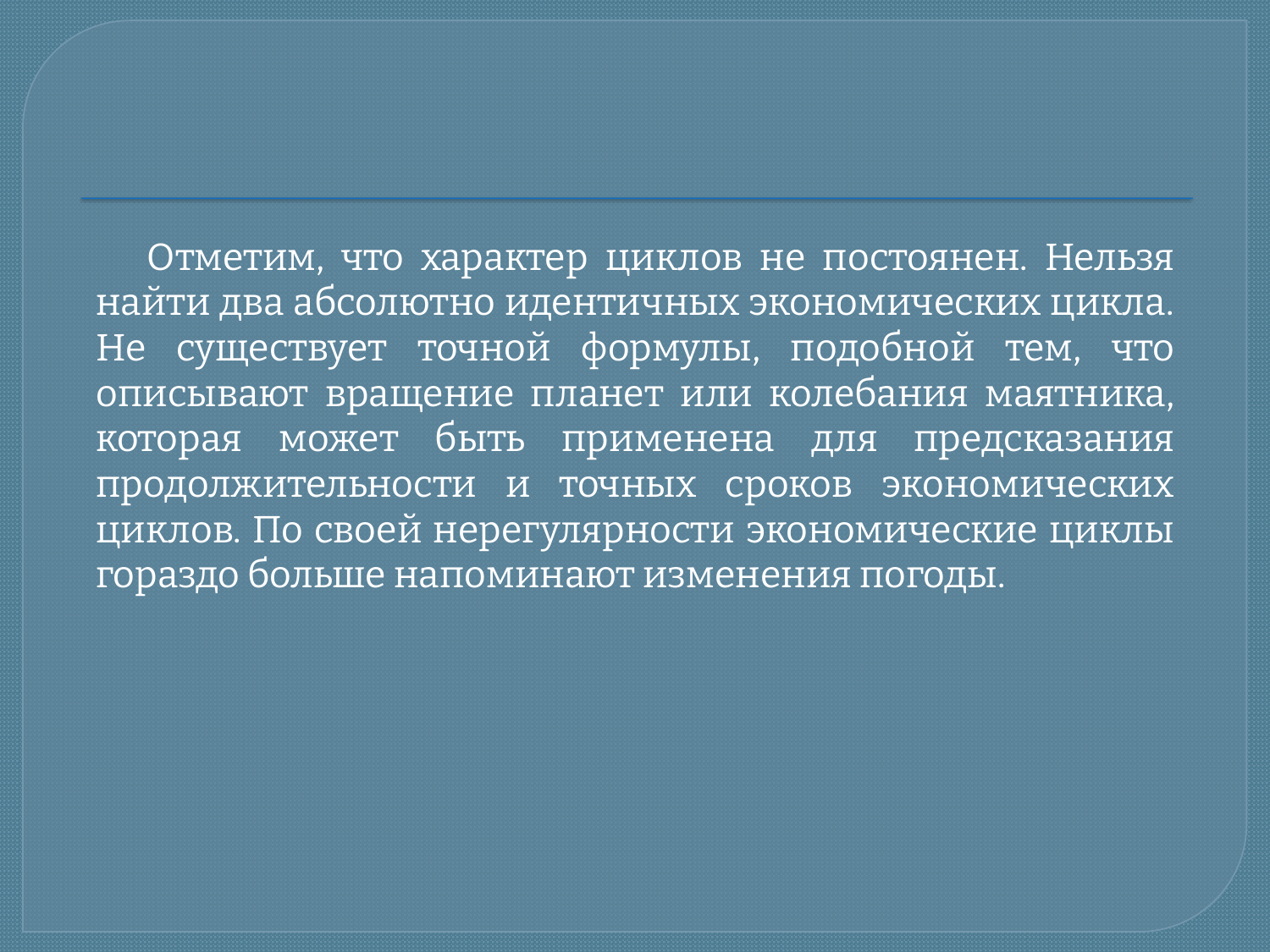

Отметим, что характер циклов не постоянен. Нельзя найти два абсолютно идентичных экономических цикла. Не существует точной формулы, подобной тем, что описывают вращение планет или колебания маятника, которая может быть применена для предсказания продолжительности и точных сроков экономических циклов. По своей нерегулярности экономические циклы гораздо больше напоминают изменения погоды.